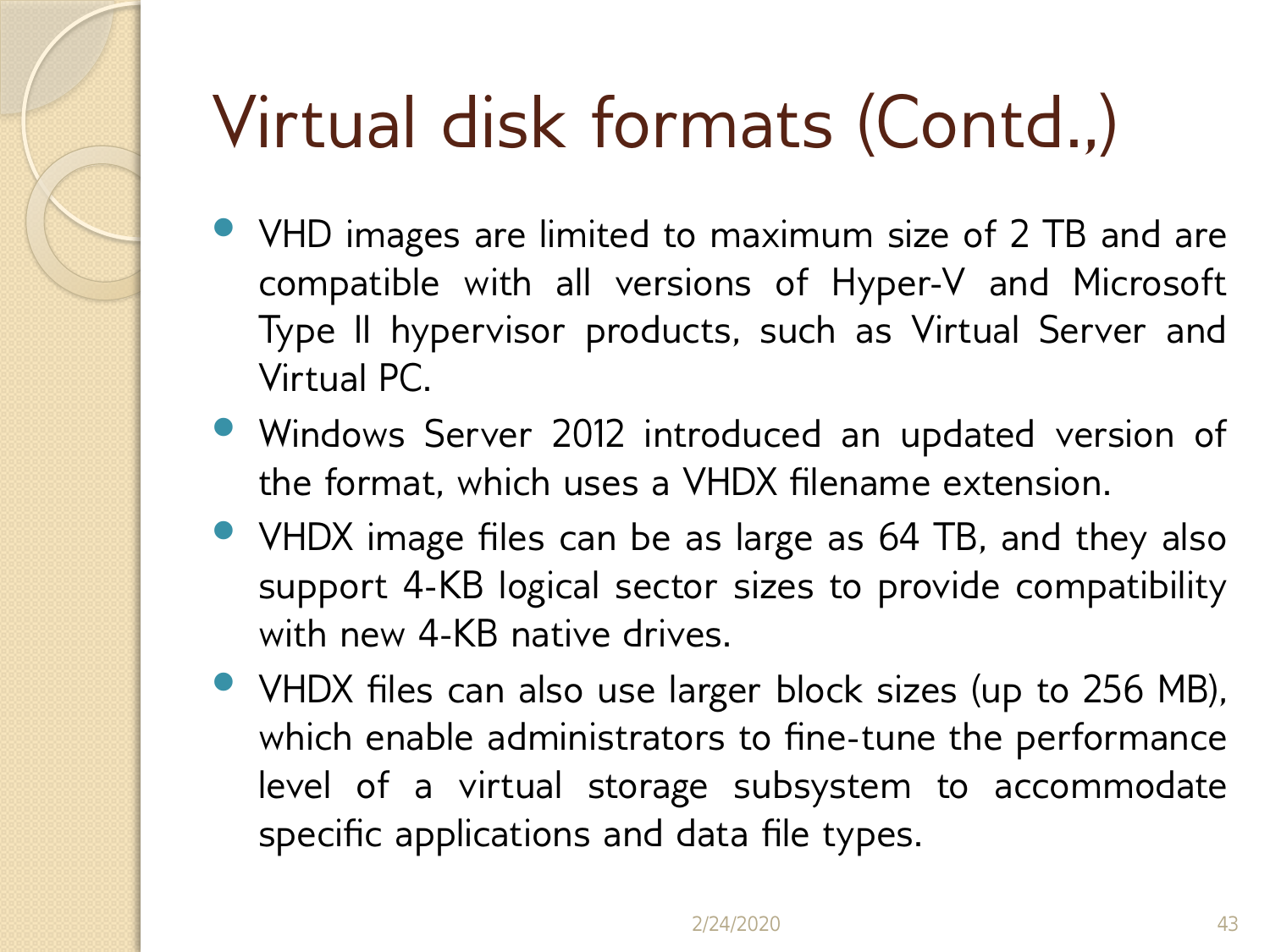

# Virtual disk formats (Contd.,)
VHD images are limited to maximum size of 2 TB and are compatible with all versions of Hyper-V and Microsoft Type II hypervisor products, such as Virtual Server and Virtual PC.
Windows Server 2012 introduced an updated version of the format, which uses a VHDX filename extension.
VHDX image files can be as large as 64 TB, and they also support 4-KB logical sector sizes to provide compatibility with new 4-KB native drives.
VHDX files can also use larger block sizes (up to 256 MB), which enable administrators to fine-tune the performance level of a virtual storage subsystem to accommodate specific applications and data file types.
2/24/2020
43